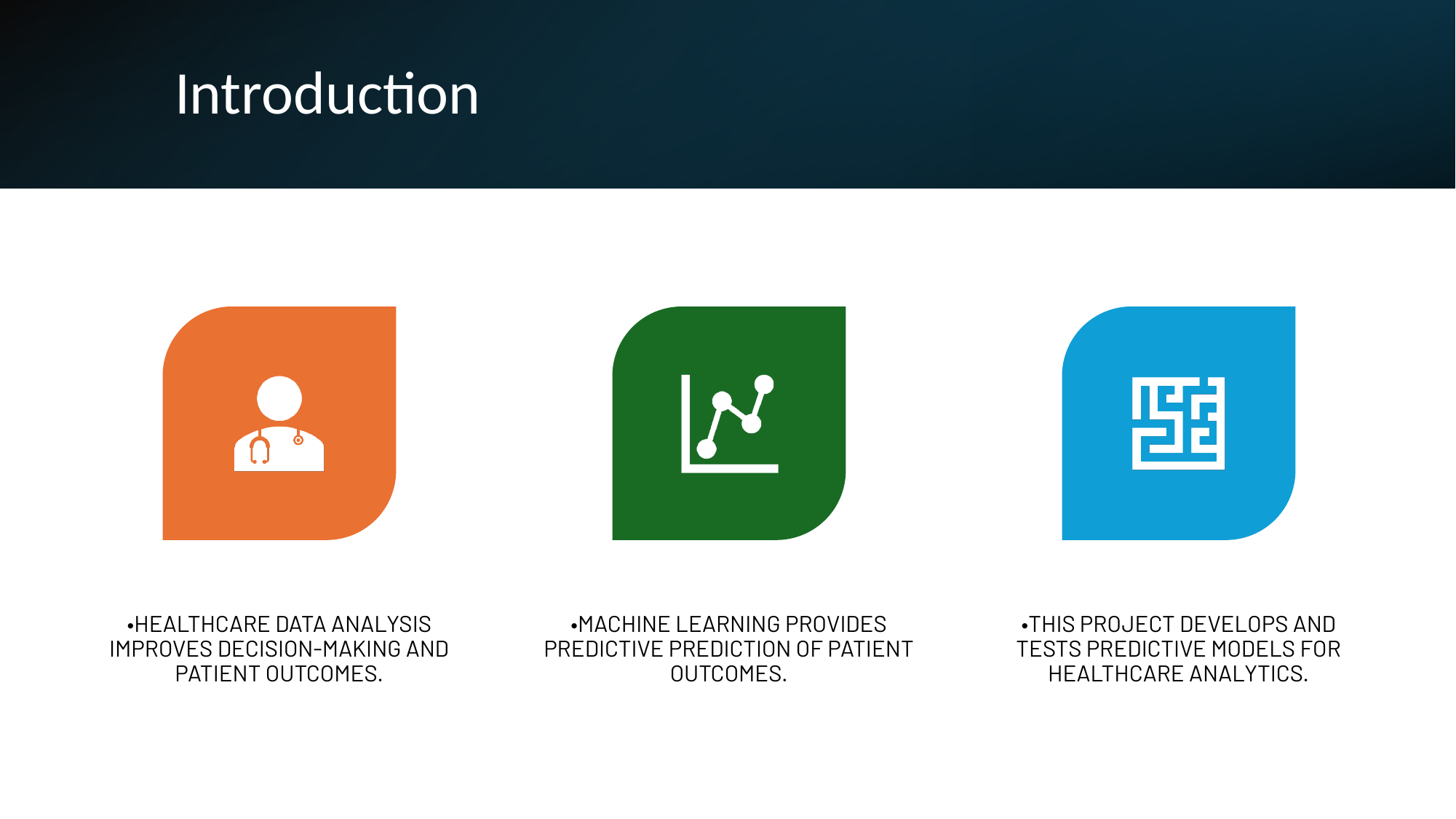

# Introduction
•Healthcare data analysis improves decision-making and patient outcomes.
•Machine learning provides predictive prediction of patient outcomes.
•This project develops and tests predictive models for healthcare analytics.